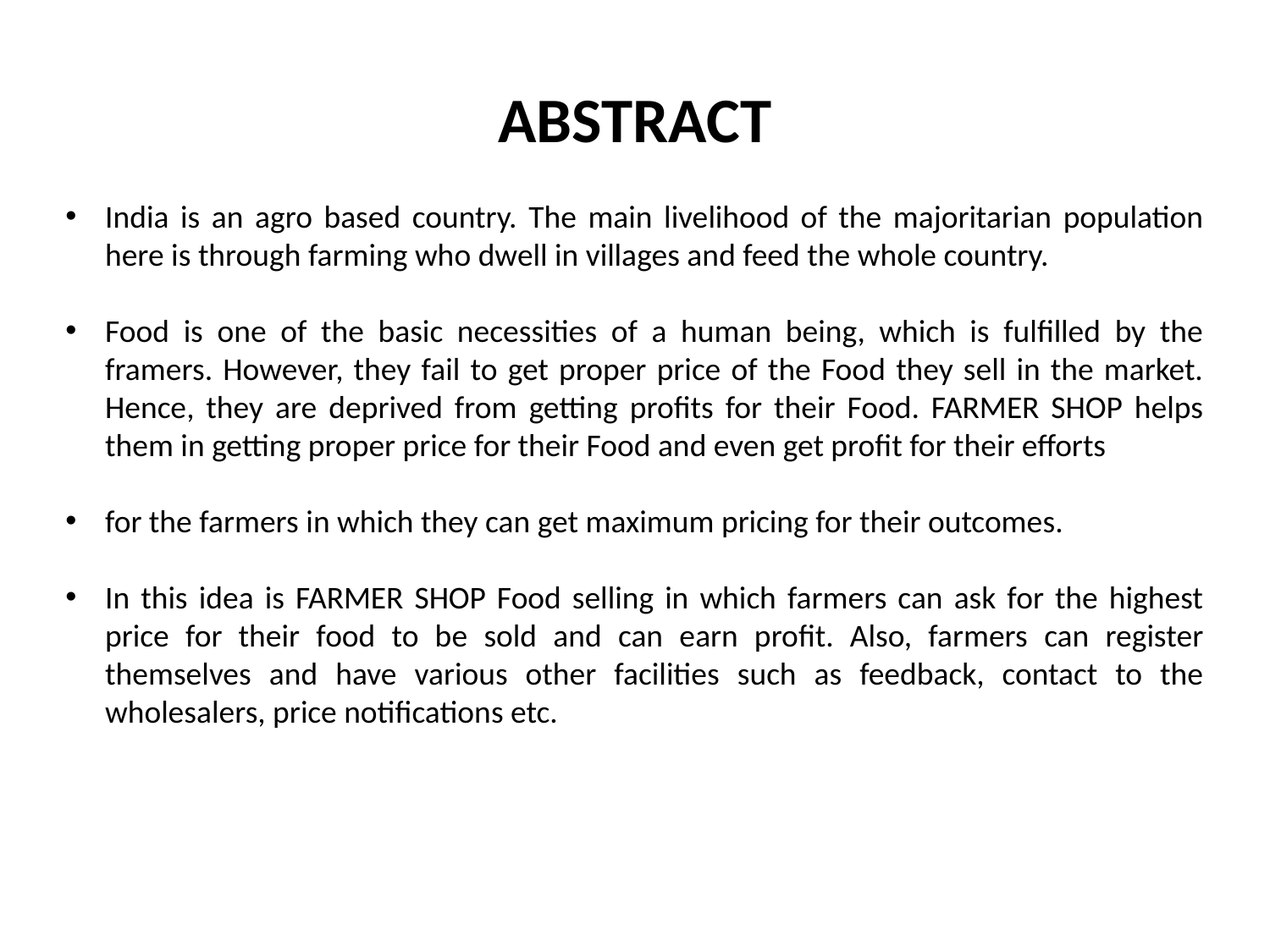

# ABSTRACT
India is an agro based country. The main livelihood of the majoritarian population here is through farming who dwell in villages and feed the whole country.

Food is one of the basic necessities of a human being, which is fulfilled by the framers. However, they fail to get proper price of the Food they sell in the market. Hence, they are deprived from getting profits for their Food. FARMER SHOP helps them in getting proper price for their Food and even get profit for their efforts

for the farmers in which they can get maximum pricing for their outcomes.

In this idea is FARMER SHOP Food selling in which farmers can ask for the highest price for their food to be sold and can earn profit. Also, farmers can register themselves and have various other facilities such as feedback, contact to the wholesalers, price notifications etc.